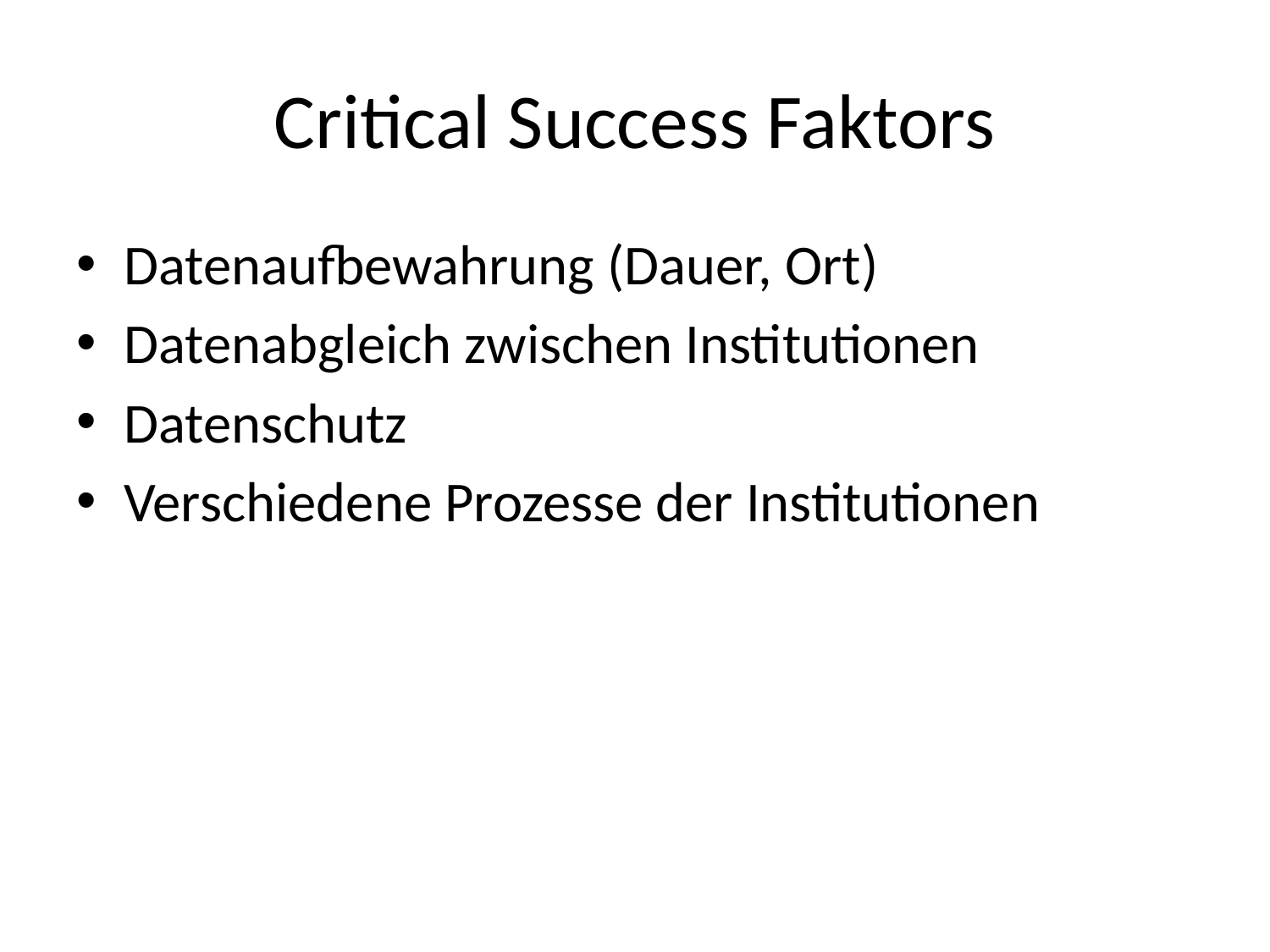

# Critical Success Faktors
Datenaufbewahrung (Dauer, Ort)
Datenabgleich zwischen Institutionen
Datenschutz
Verschiedene Prozesse der Institutionen